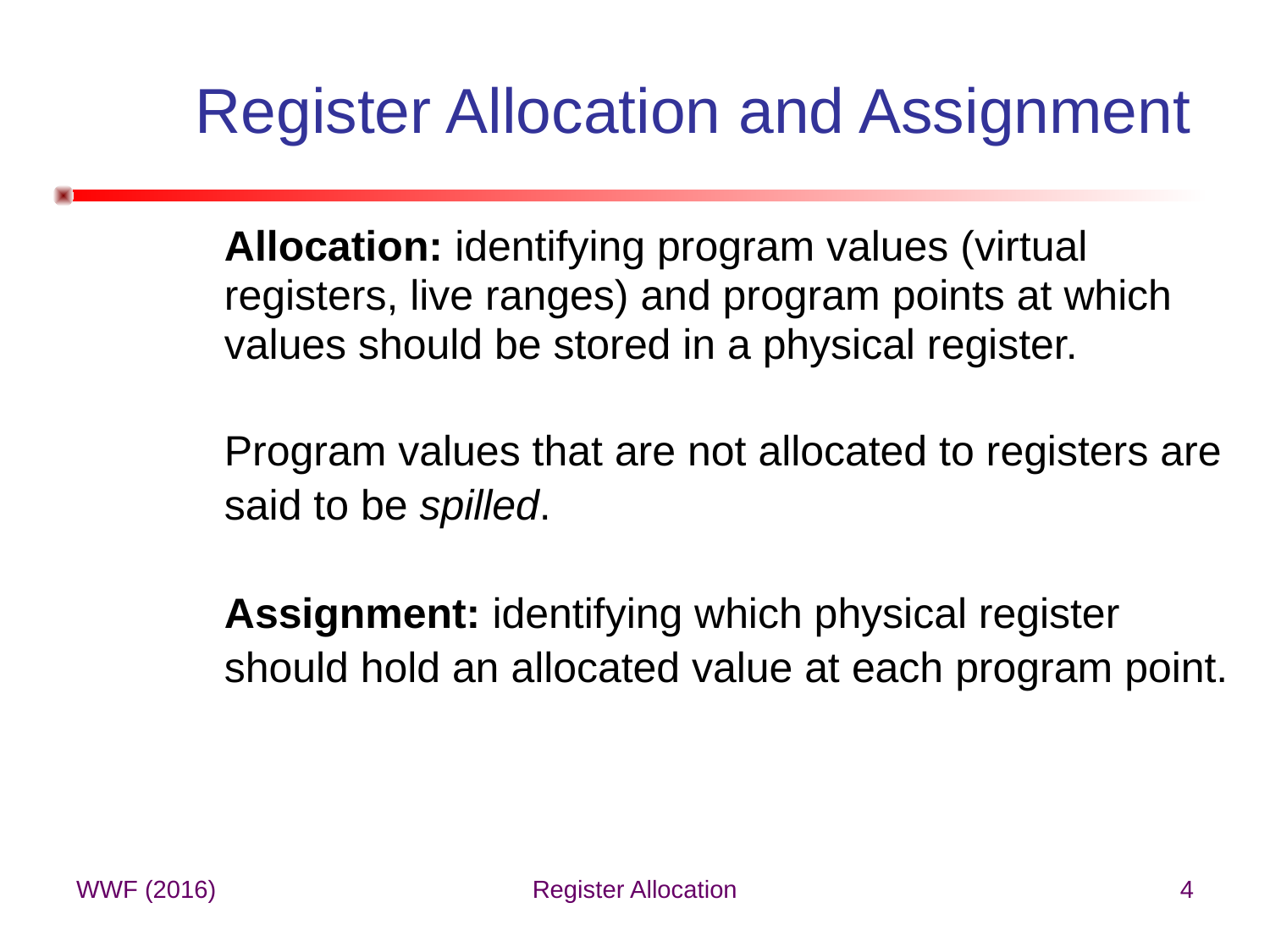

# Register Allocation and Assignment
Allocation: identifying program values (virtual
registers, live ranges) and program points at which
values should be stored in a physical register.

Program values that are not allocated to registers are
said to be spilled.

Assignment: identifying which physical register
should hold an allocated value at each program point.
WWF (2016)
Register Allocation
4